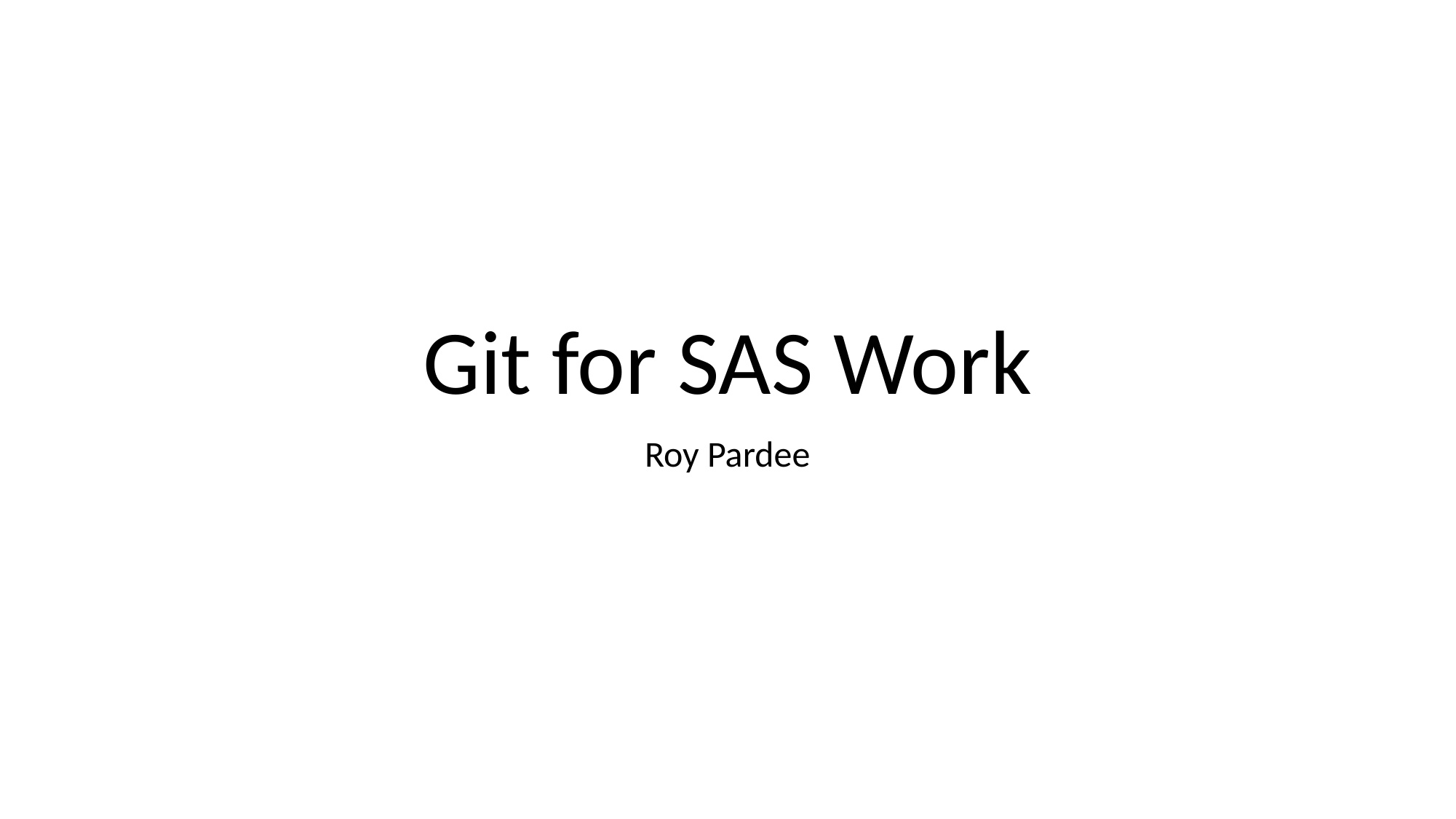

# Git for SAS Work
Roy Pardee